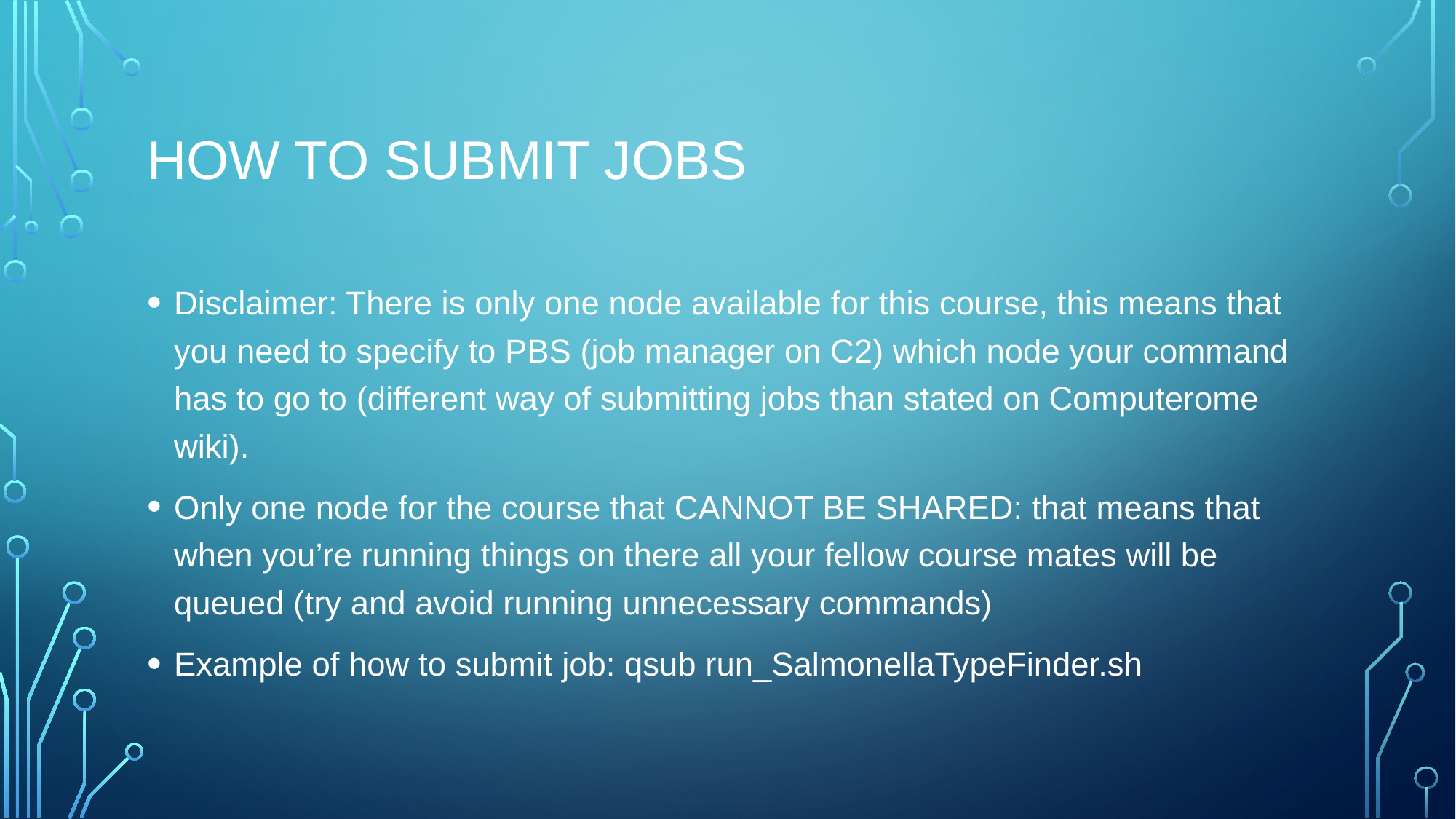

# How to submit jobs
Disclaimer: There is only one node available for this course, this means that you need to specify to PBS (job manager on C2) which node your command has to go to (different way of submitting jobs than stated on Computerome wiki).
Only one node for the course that CANNOT BE SHARED: that means that when you’re running things on there all your fellow course mates will be queued (try and avoid running unnecessary commands)
Example of how to submit job: qsub run_SalmonellaTypeFinder.sh